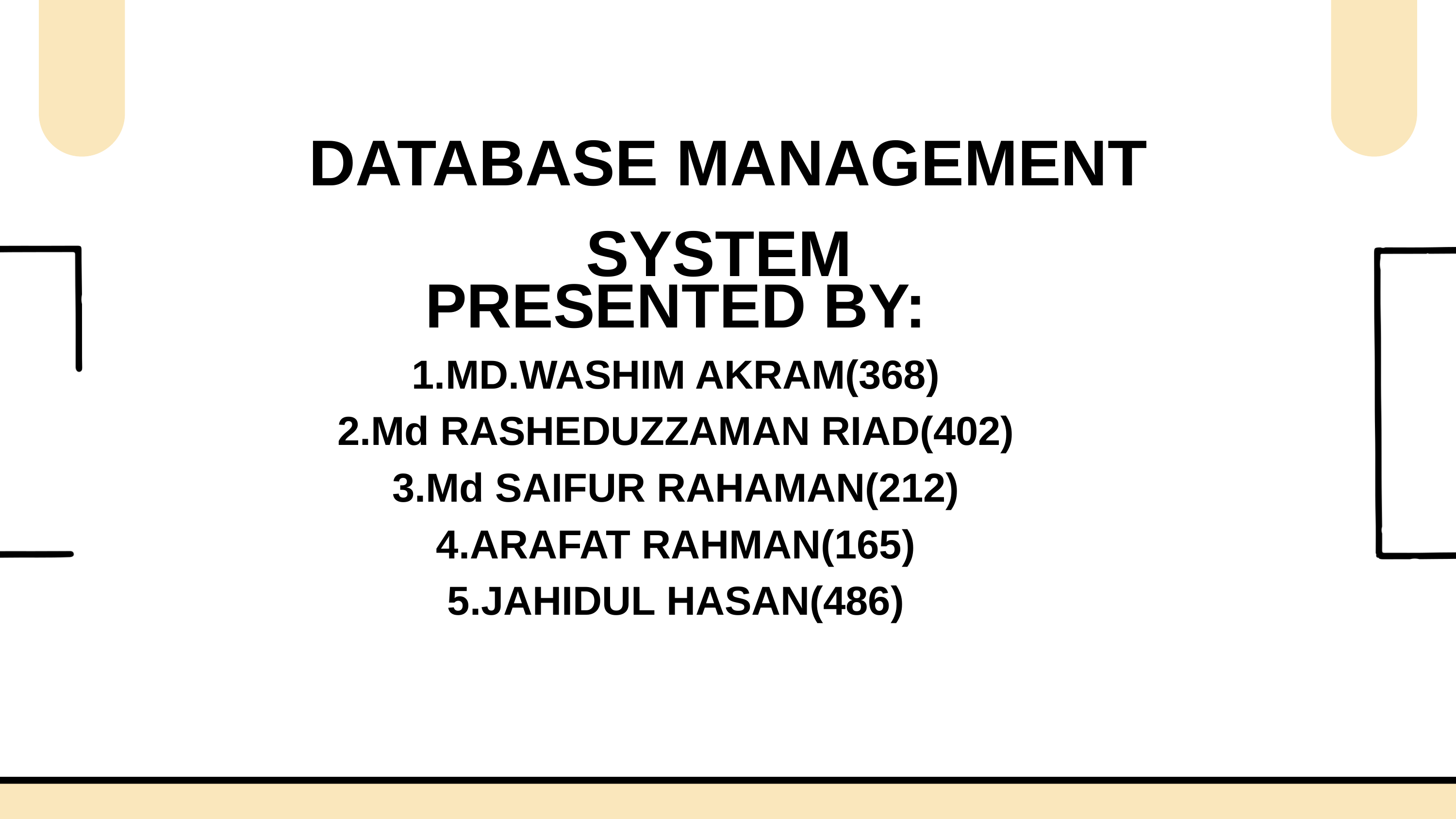

DATABASE MANAGEMENT SYSTEM

PRESENTED BY:
1.MD.WASHIM AKRAM(368)
2.Md RASHEDUZZAMAN RIAD(402)
3.Md SAIFUR RAHAMAN(212)
4.ARAFAT RAHMAN(165)
5.JAHIDUL HASAN(486)